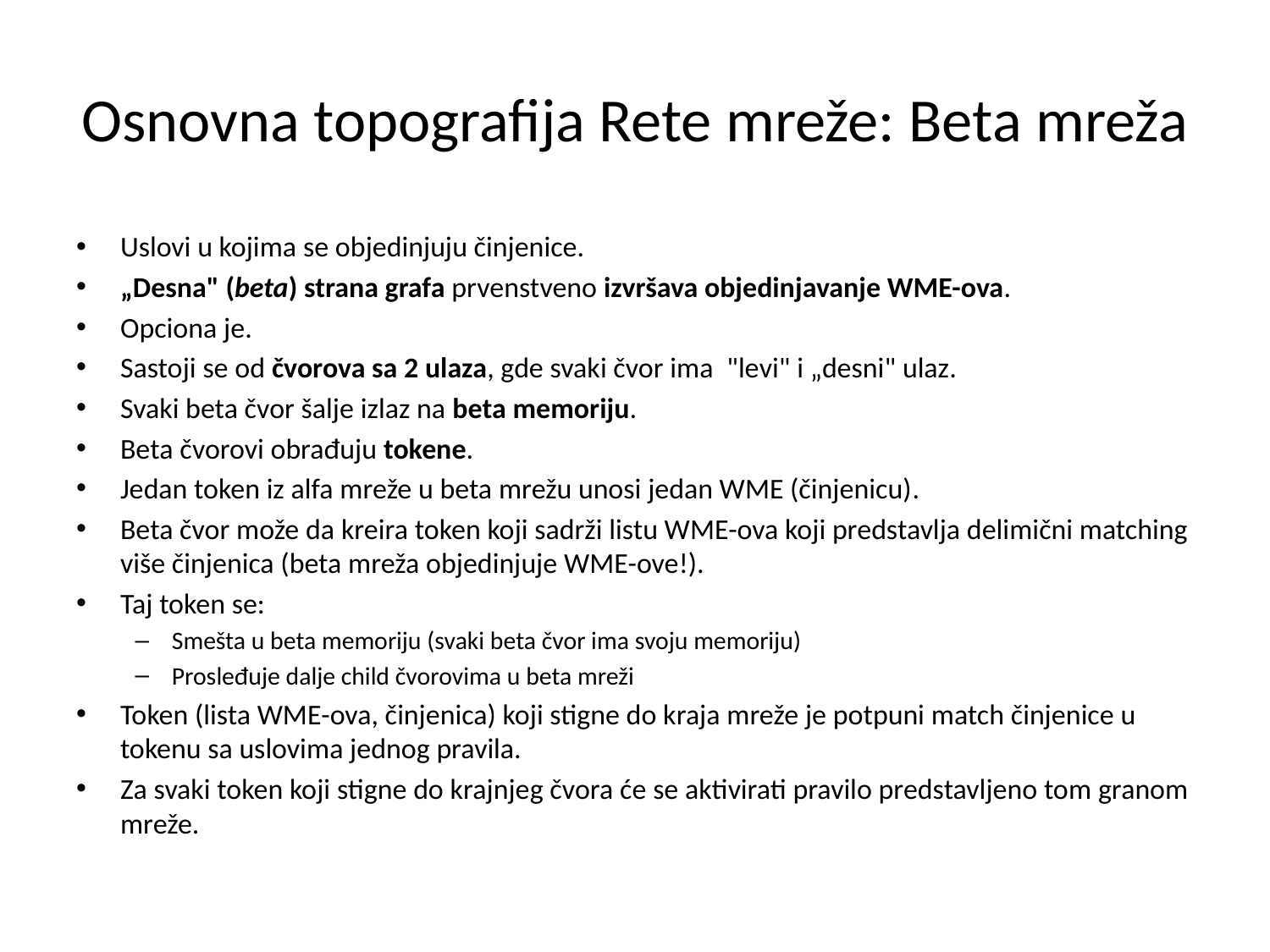

# Osnovna topografija Rete mreže: Beta mreža
Uslovi u kojima se objedinjuju činjenice.
„Desna" (beta) strana grafa prvenstveno izvršava objedinjavanje WME-ova.
Opciona je.
Sastoji se od čvorova sa 2 ulaza, gde svaki čvor ima  "levi" i „desni" ulaz.
Svaki beta čvor šalje izlaz na beta memoriju.
Beta čvorovi obrađuju tokene.
Jedan token iz alfa mreže u beta mrežu unosi jedan WME (činjenicu).
Beta čvor može da kreira token koji sadrži listu WME-ova koji predstavlja delimični matching više činjenica (beta mreža objedinjuje WME-ove!).
Taj token se:
Smešta u beta memoriju (svaki beta čvor ima svoju memoriju)
Prosleđuje dalje child čvorovima u beta mreži
Token (lista WME-ova, činjenica) koji stigne do kraja mreže je potpuni match činjenice u tokenu sa uslovima jednog pravila.
Za svaki token koji stigne do krajnjeg čvora će se aktivirati pravilo predstavljeno tom granom mreže.